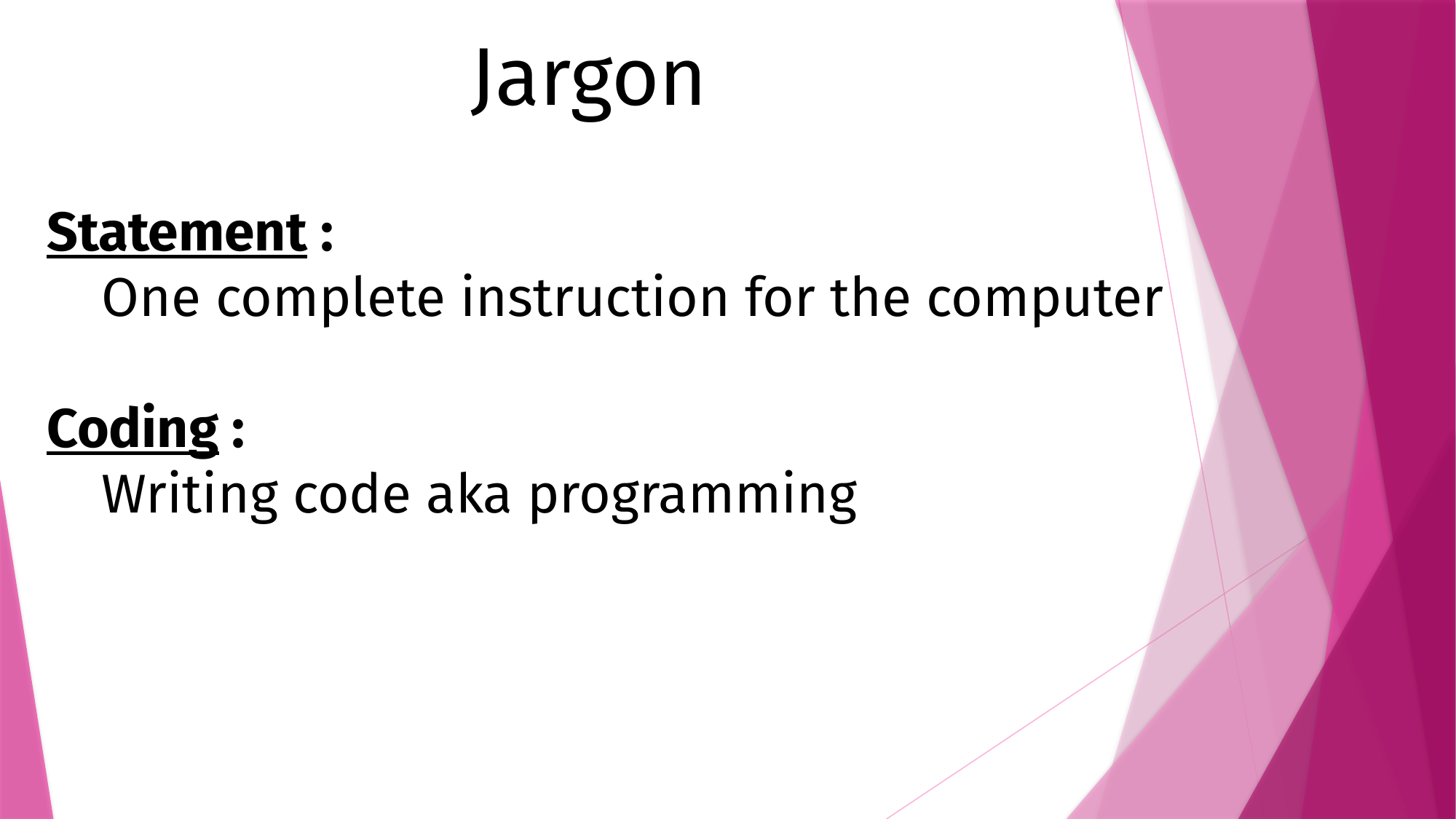

Jargon
Statement :
One complete instruction for the computer

Coding :
Writing code aka programming